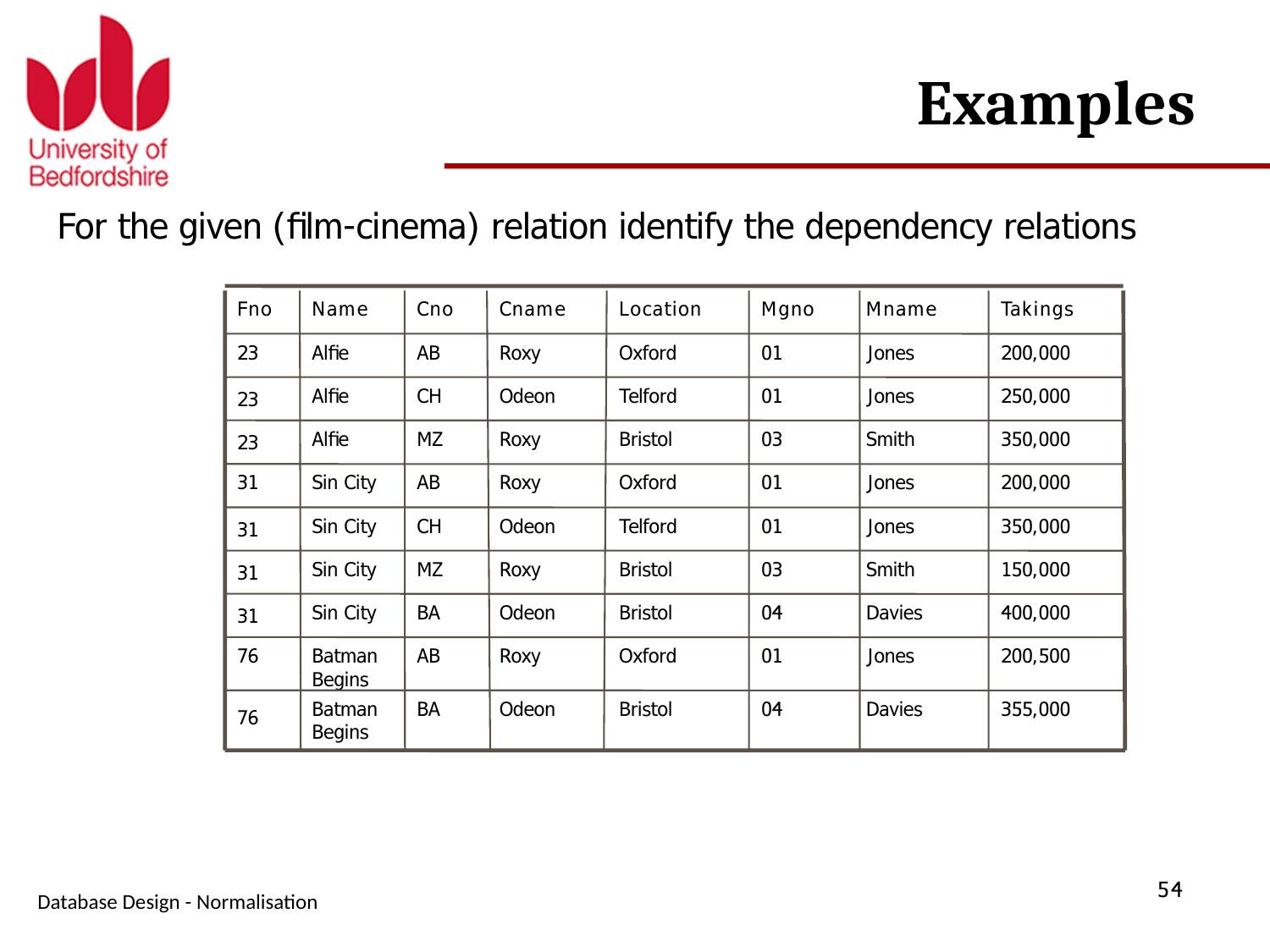

# Examples
For the given (film-cinema) relation identify the dependency relations

Fno
Name

Cno

Cname

Location
Mgno

Mname

Takings

23

Alfie
AB
Roxy
Oxford
01
Jones
200,000
23

Alfie
CH
Odeon
Telford
01
Jones
250,000
23

Alfie
MZ
Roxy
Bristol
03
Smith
350,000
31

Sin City
AB
Roxy
Oxford
01
Jones
200,000
31

Sin City
CH
Odeon
Telford
01
Jones
350,000
31

Sin City
MZ
Roxy
Bristol
03
Smith
150,000
31

Sin City
BA
Odeon
Bristol
04
Davies
400,000
76

Batman Begins
AB
Roxy
Oxford
01
Jones
200,500
76

Batman Begins
BA
Odeon
Bristol
04
Davies
355,000

Database Design - Normalisation